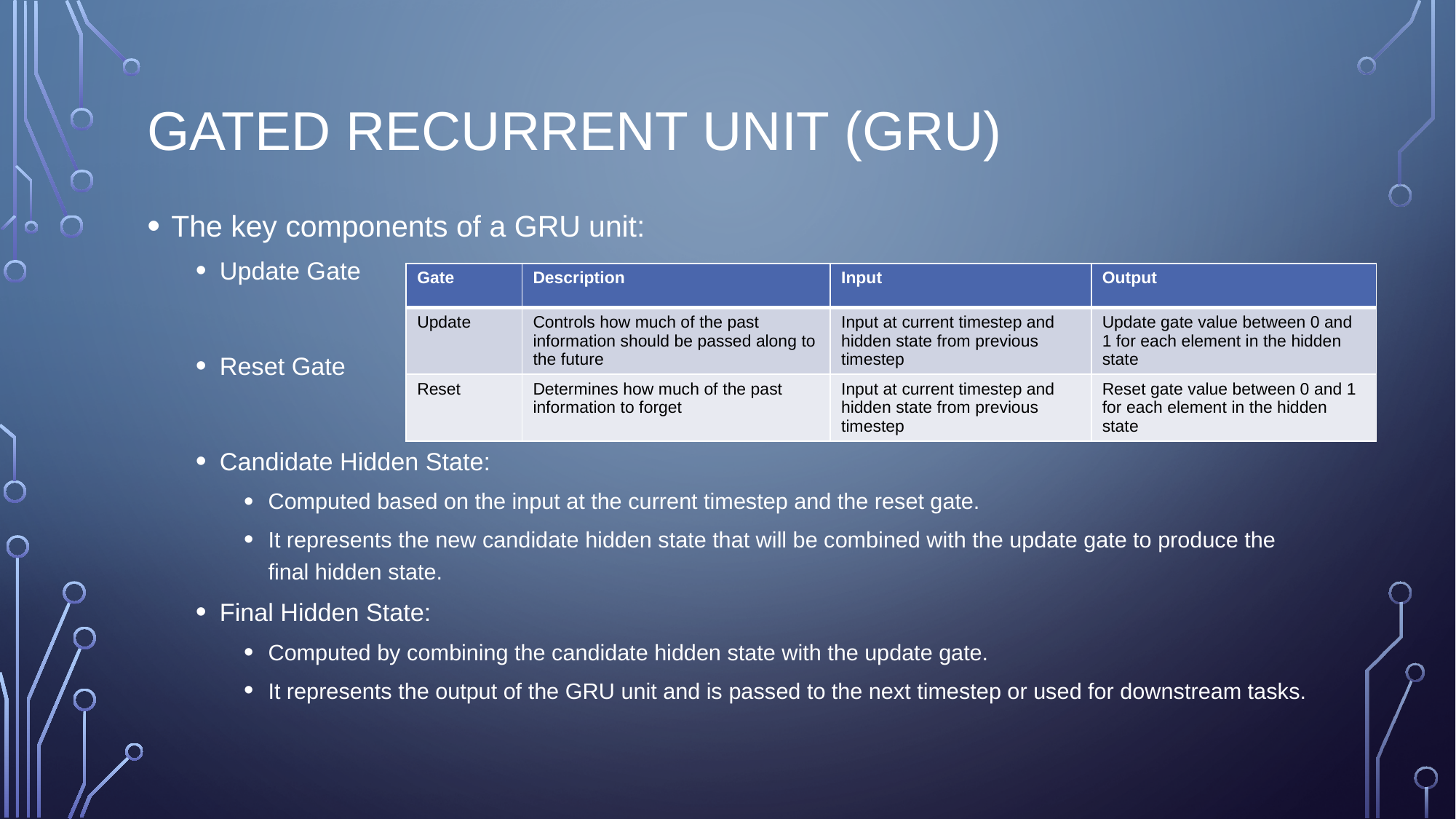

# Gated Recurrent Unit (GRU)
The key components of a GRU unit:
Update Gate

Reset Gate

Candidate Hidden State:
Computed based on the input at the current timestep and the reset gate.
It represents the new candidate hidden state that will be combined with the update gate to produce the final hidden state.
Final Hidden State:
Computed by combining the candidate hidden state with the update gate.
It represents the output of the GRU unit and is passed to the next timestep or used for downstream tasks.
| Gate | Description | Input | Output |
| --- | --- | --- | --- |
| Update | Controls how much of the past information should be passed along to the future | Input at current timestep and hidden state from previous timestep | Update gate value between 0 and 1 for each element in the hidden state |
| Reset | Determines how much of the past information to forget | Input at current timestep and hidden state from previous timestep | Reset gate value between 0 and 1 for each element in the hidden state |